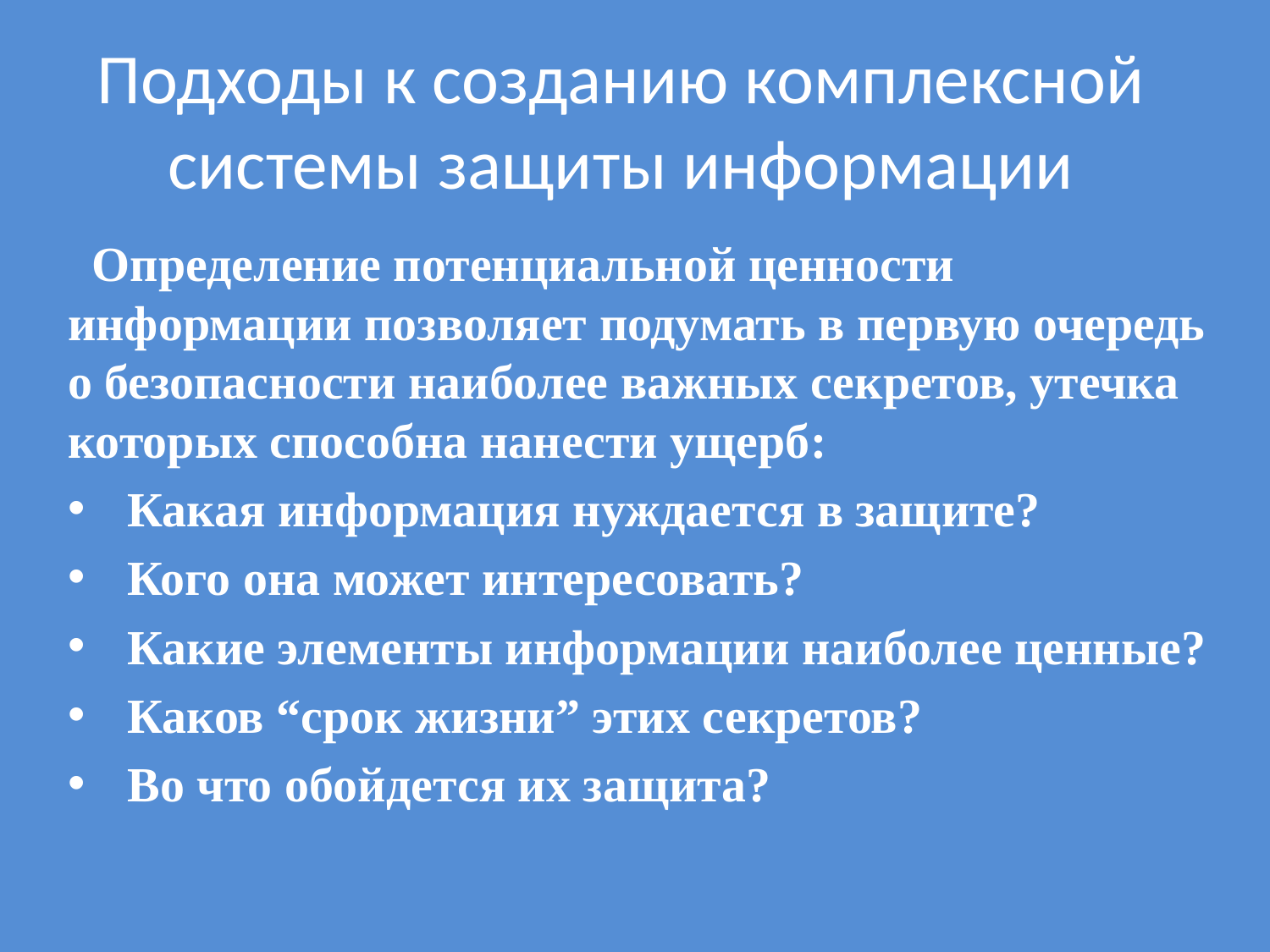

# Подходы к созданию комплексной системы защиты информации
  Определение потенциальной ценности информации позволяет подумать в первую очередь о безопасности наиболее важных секретов, утечка которых способна нанести ущерб:
Какая информация нуждается в защите?
Кого она может интересовать?
Какие элементы информации наиболее ценные?
Каков “срок жизни” этих секретов?
Во что обойдется их защита?